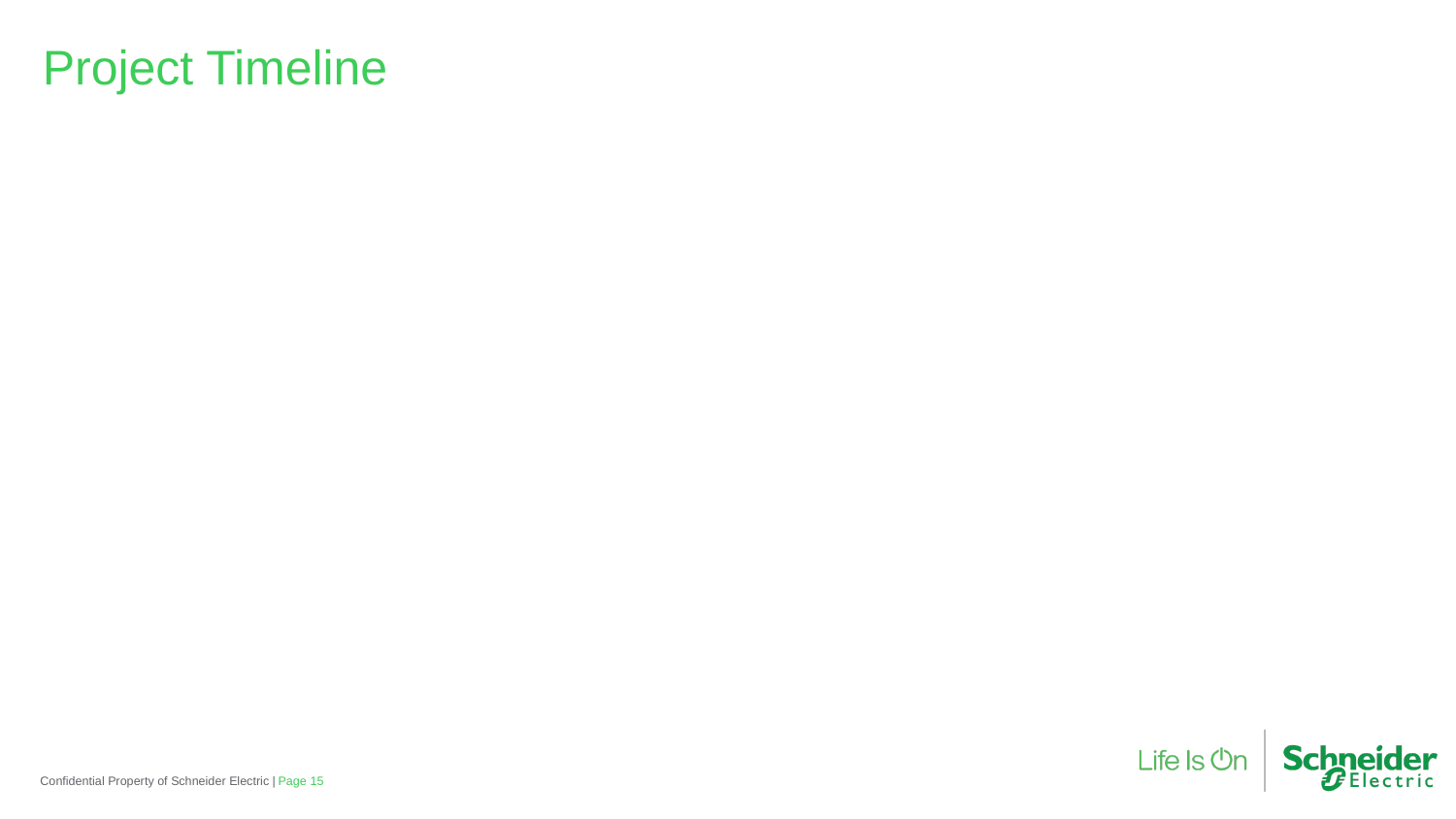

Project Timeline

Confidential Property of Schneider Electric |
Page 15